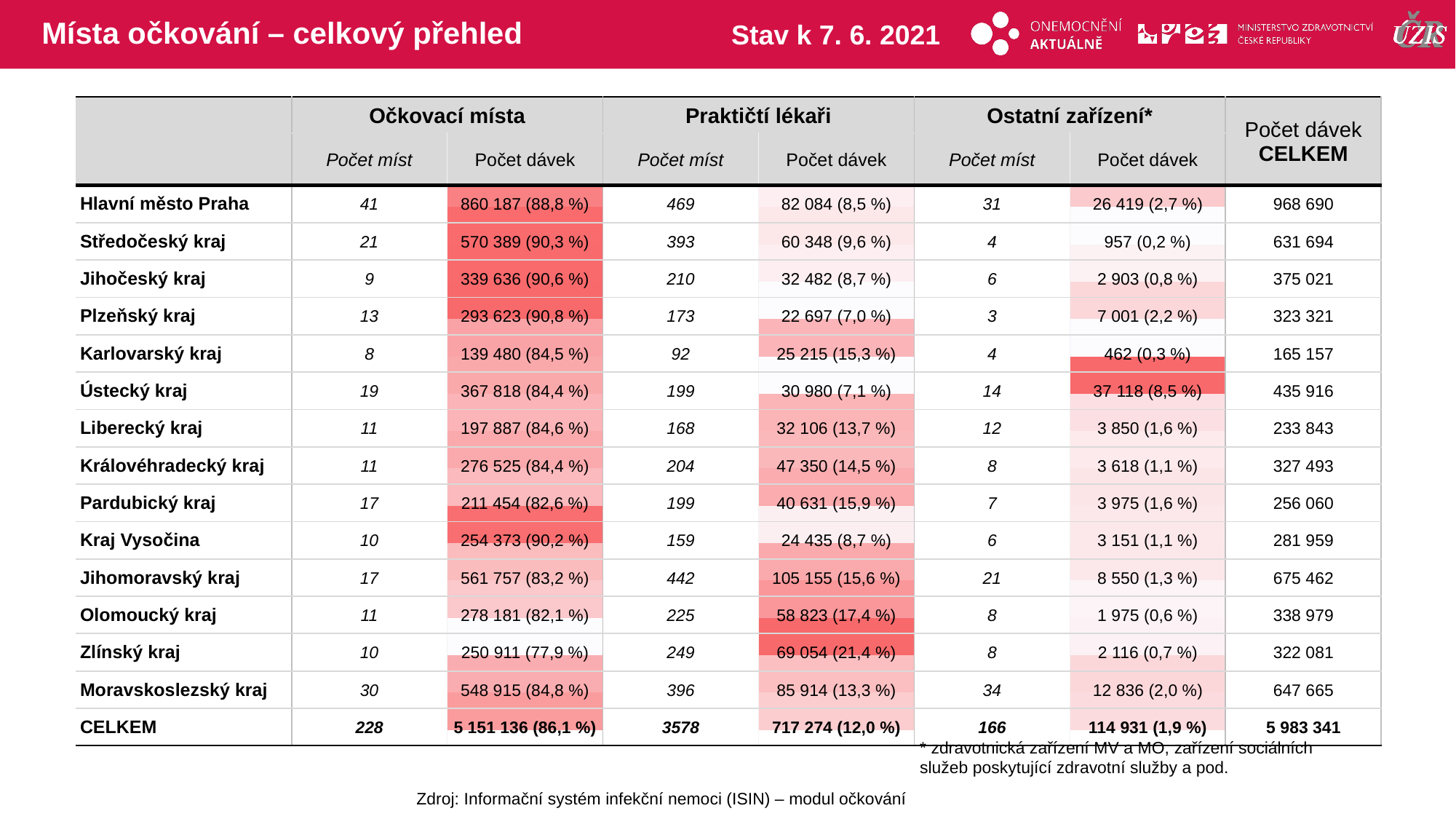

# Místa očkování – celkový přehled
Stav k 7. 6. 2021
|  | Očkovací místa |  | Praktičtí lékaři |  | Ostatní zařízení\* |  | Počet dávek CELKEM |
| --- | --- | --- | --- | --- | --- | --- | --- |
|  | Počet míst | Počet dávek | Počet míst | Počet dávek | Počet míst | Počet dávek |  |
| Hlavní město Praha | 41 | 860 187 (88,8 %) | 469 | 82 084 (8,5 %) | 31 | 26 419 (2,7 %) | 968 690 |
| Středočeský kraj | 21 | 570 389 (90,3 %) | 393 | 60 348 (9,6 %) | 4 | 957 (0,2 %) | 631 694 |
| Jihočeský kraj | 9 | 339 636 (90,6 %) | 210 | 32 482 (8,7 %) | 6 | 2 903 (0,8 %) | 375 021 |
| Plzeňský kraj | 13 | 293 623 (90,8 %) | 173 | 22 697 (7,0 %) | 3 | 7 001 (2,2 %) | 323 321 |
| Karlovarský kraj | 8 | 139 480 (84,5 %) | 92 | 25 215 (15,3 %) | 4 | 462 (0,3 %) | 165 157 |
| Ústecký kraj | 19 | 367 818 (84,4 %) | 199 | 30 980 (7,1 %) | 14 | 37 118 (8,5 %) | 435 916 |
| Liberecký kraj | 11 | 197 887 (84,6 %) | 168 | 32 106 (13,7 %) | 12 | 3 850 (1,6 %) | 233 843 |
| Královéhradecký kraj | 11 | 276 525 (84,4 %) | 204 | 47 350 (14,5 %) | 8 | 3 618 (1,1 %) | 327 493 |
| Pardubický kraj | 17 | 211 454 (82,6 %) | 199 | 40 631 (15,9 %) | 7 | 3 975 (1,6 %) | 256 060 |
| Kraj Vysočina | 10 | 254 373 (90,2 %) | 159 | 24 435 (8,7 %) | 6 | 3 151 (1,1 %) | 281 959 |
| Jihomoravský kraj | 17 | 561 757 (83,2 %) | 442 | 105 155 (15,6 %) | 21 | 8 550 (1,3 %) | 675 462 |
| Olomoucký kraj | 11 | 278 181 (82,1 %) | 225 | 58 823 (17,4 %) | 8 | 1 975 (0,6 %) | 338 979 |
| Zlínský kraj | 10 | 250 911 (77,9 %) | 249 | 69 054 (21,4 %) | 8 | 2 116 (0,7 %) | 322 081 |
| Moravskoslezský kraj | 30 | 548 915 (84,8 %) | 396 | 85 914 (13,3 %) | 34 | 12 836 (2,0 %) | 647 665 |
| CELKEM | 228 | 5 151 136 (86,1 %) | 3578 | 717 274 (12,0 %) | 166 | 114 931 (1,9 %) | 5 983 341 |
|  |  |  |  |  |  |
| --- | --- | --- | --- | --- | --- |
|  |  |  |  |  |  |
|  |  |  |  |  |  |
|  |  |  |  |  |  |
|  |  |  |  |  |  |
|  |  |  |  |  |  |
|  |  |  |  |  |  |
|  |  |  |  |  |  |
|  |  |  |  |  |  |
|  |  |  |  |  |  |
|  |  |  |  |  |  |
|  |  |  |  |  |  |
|  |  |  |  |  |  |
|  |  |  |  |  |  |
|  |  |  |  |  |  |
* zdravotnická zařízení MV a MO, zařízení sociálních služeb poskytující zdravotní služby a pod.
Zdroj: Informační systém infekční nemoci (ISIN) – modul očkování